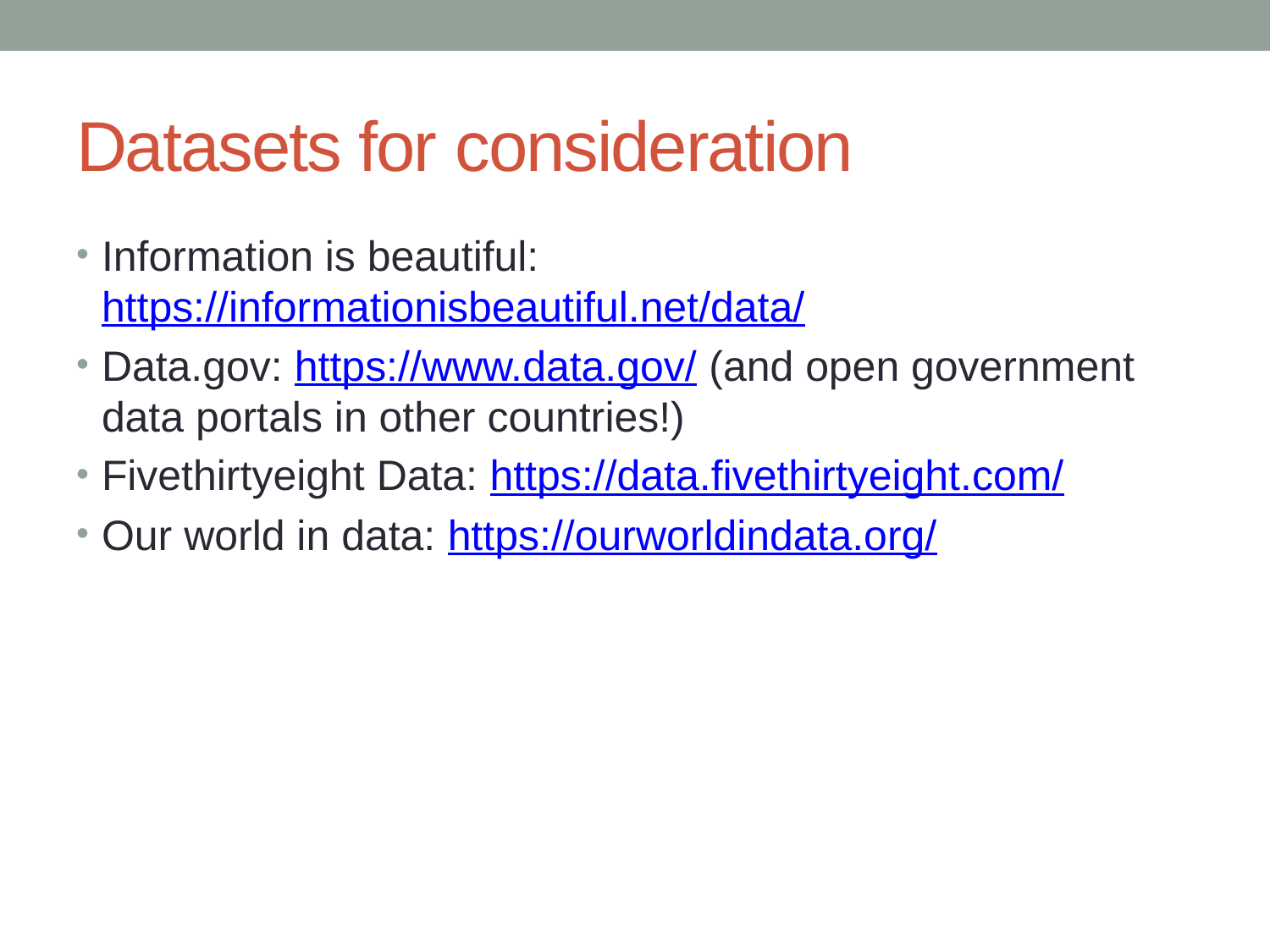

# Datasets for consideration
Information is beautiful: https://informationisbeautiful.net/data/
Data.gov: https://www.data.gov/ (and open government data portals in other countries!)
Fivethirtyeight Data: https://data.fivethirtyeight.com/
Our world in data: https://ourworldindata.org/